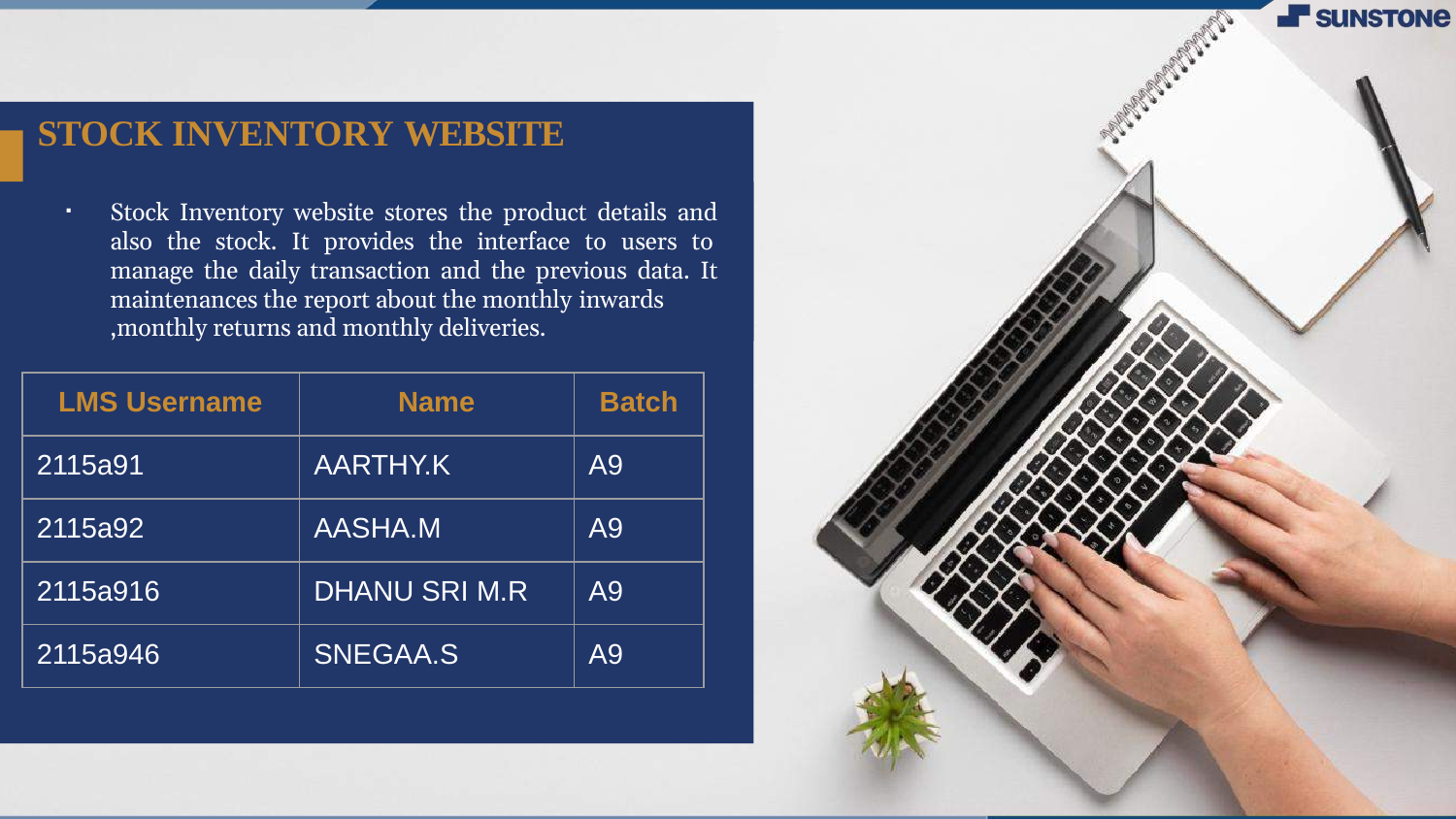

# STOCK INVENTORY WEBSITE
Stock Inventory website stores the product details and  also the stock. It provides the interface to users to  manage the daily transaction and the previous data. It  maintenances the report about the monthly inwards
,monthly returns and monthly deliveries.
| LMS Username | Name | Batch |
| --- | --- | --- |
| 2115a91 | AARTHY.K | A9 |
| 2115a92 | AASHA.M | A9 |
| 2115a916 | DHANU SRI M.R | A9 |
| 2115a946 | SNEGAA.S | A9 |